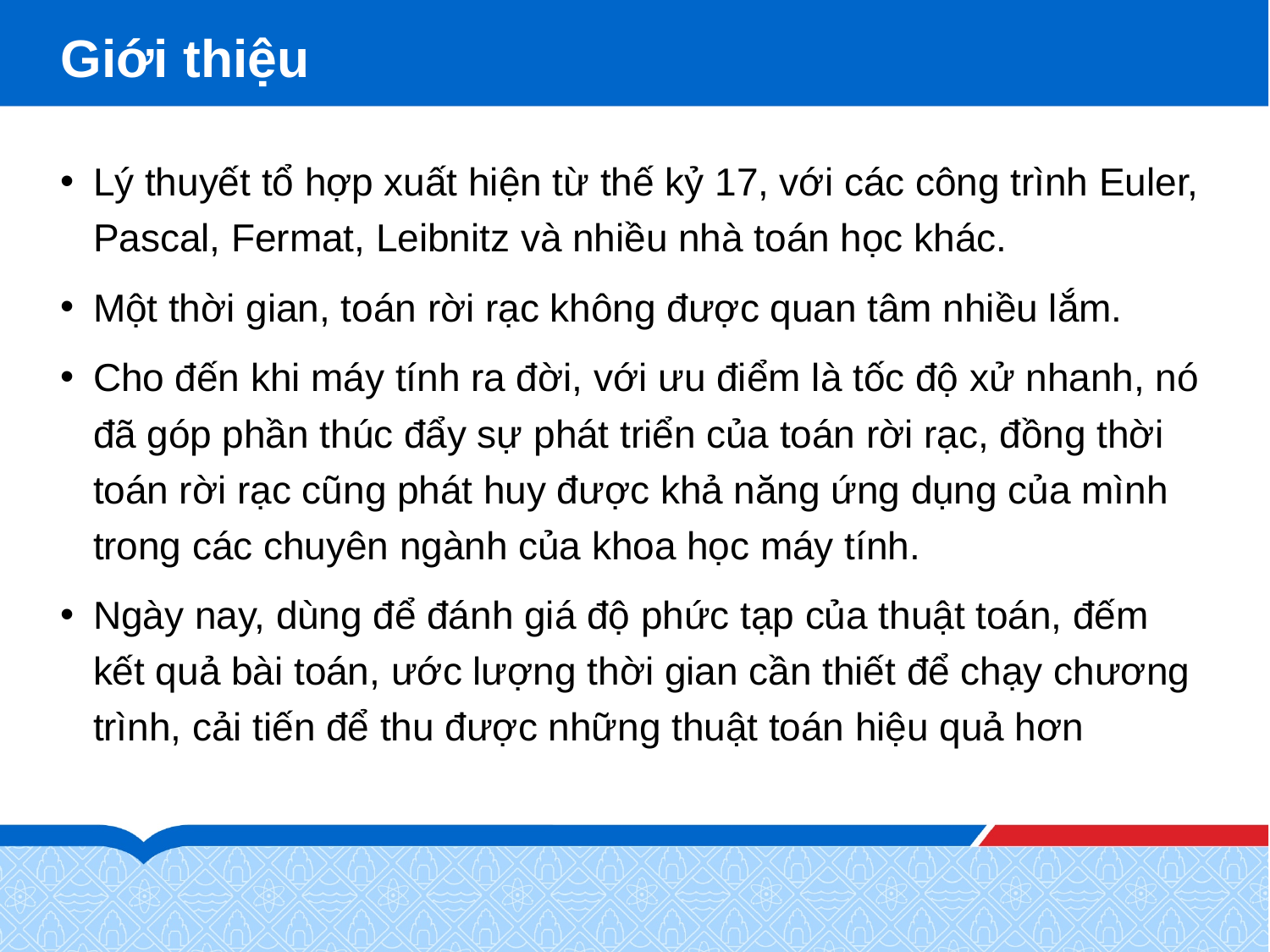

# Giới thiệu
Lý thuyết tổ hợp xuất hiện từ thế kỷ 17, với các công trình Euler, Pascal, Fermat, Leibnitz và nhiều nhà toán học khác.
Một thời gian, toán rời rạc không được quan tâm nhiều lắm.
Cho đến khi máy tính ra đời, với ưu điểm là tốc độ xử‎‎ nhanh, nó đã góp phần thúc đẩy sự phát triển của toán rời rạc, đồng thời toán rời rạc cũng phát huy được khả năng ứng dụng của mình trong các chuyên ngành của khoa học máy tính.
Ngày nay, dùng để đánh giá độ phức tạp của thuật toán, đếm kết quả bài toán, ước lượng thời gian cần thiết để chạy chương trình, cải tiến để thu được những thuật toán hiệu quả hơn